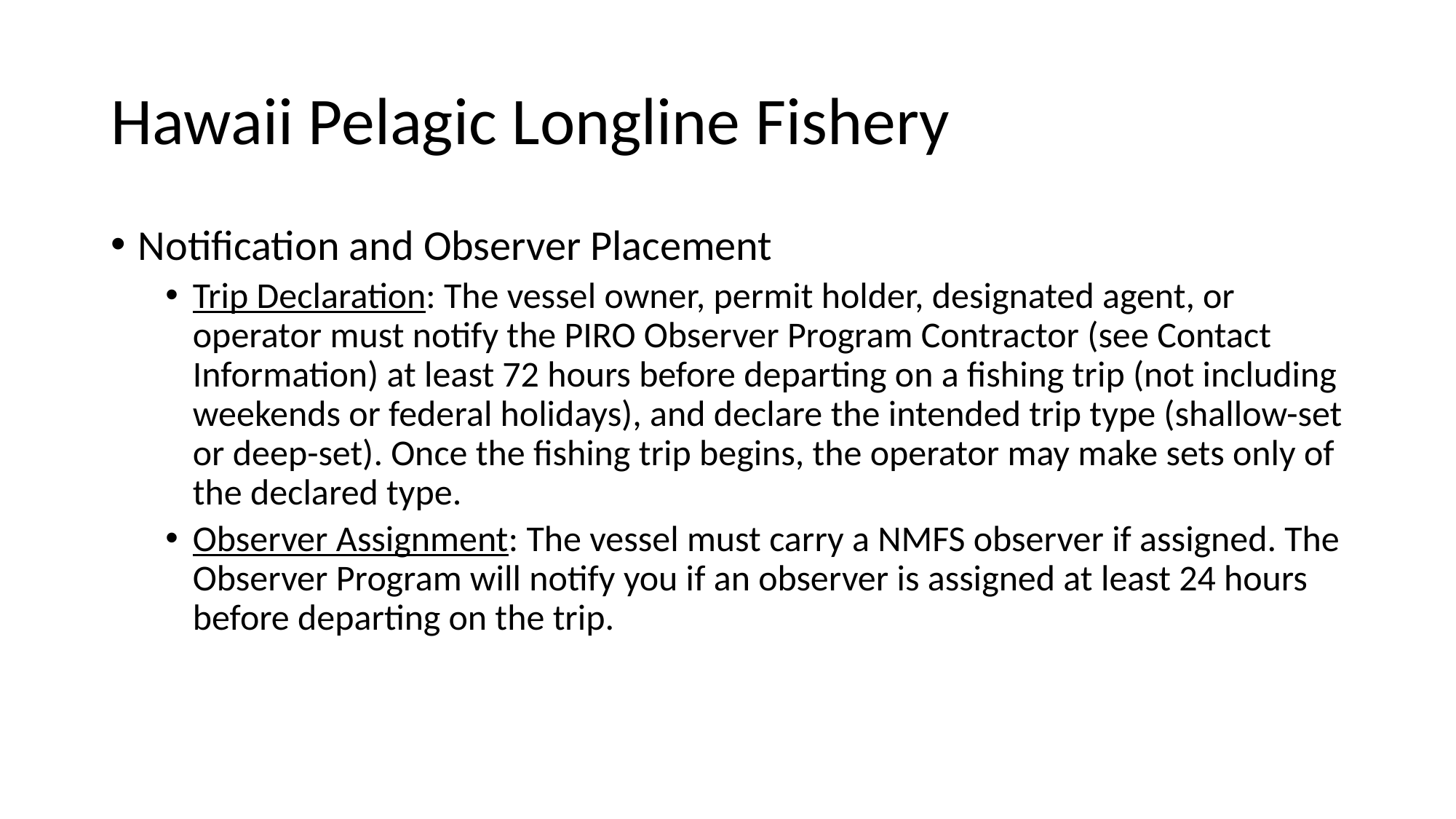

# Hawaii Pelagic Longline Fishery
Notification and Observer Placement
Trip Declaration: The vessel owner, permit holder, designated agent, or operator must notify the PIRO Observer Program Contractor (see Contact Information) at least 72 hours before departing on a fishing trip (not including weekends or federal holidays), and declare the intended trip type (shallow-set or deep-set). Once the fishing trip begins, the operator may make sets only of the declared type.
Observer Assignment: The vessel must carry a NMFS observer if assigned. The Observer Program will notify you if an observer is assigned at least 24 hours before departing on the trip.